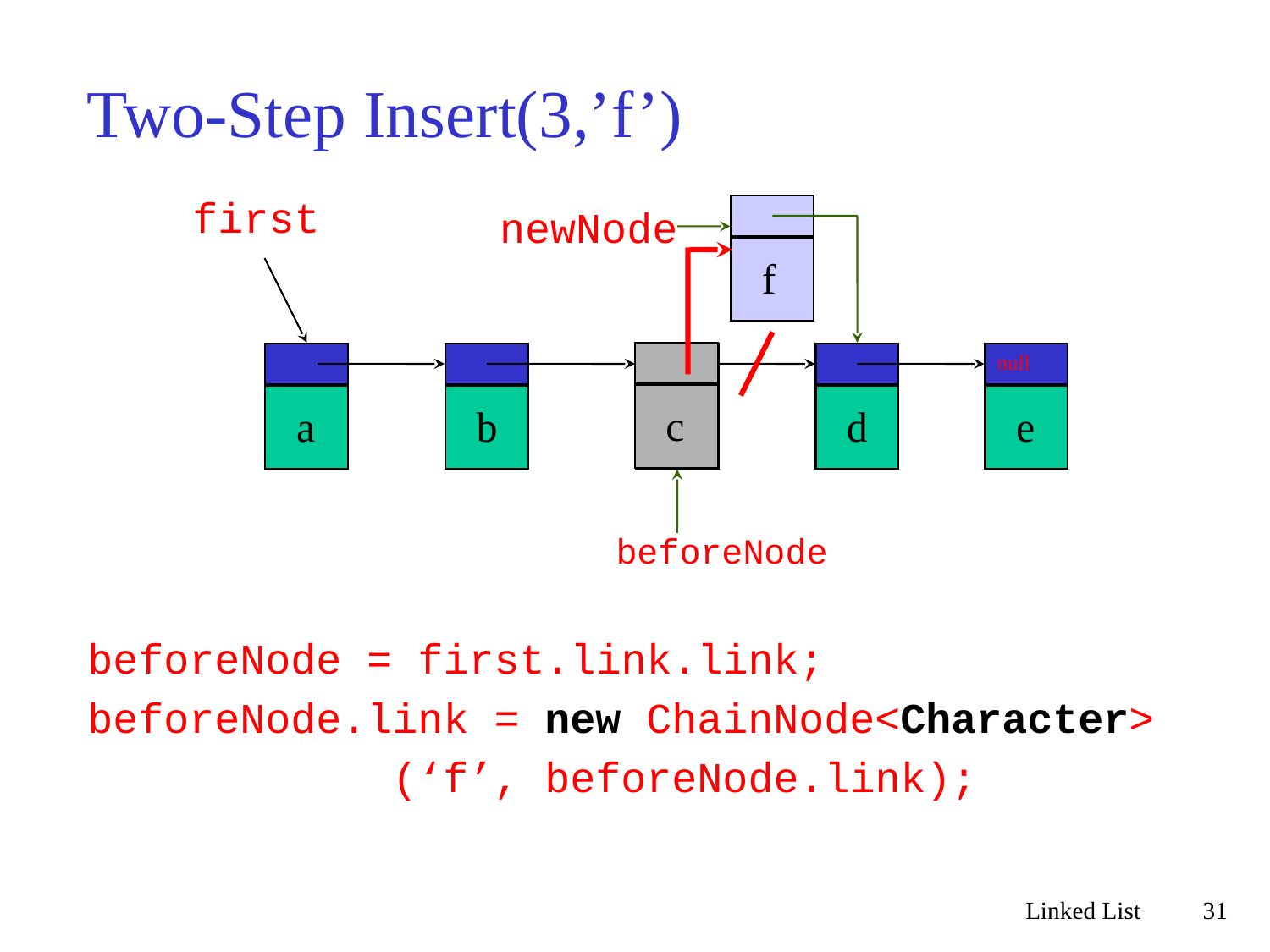

# Two-Step Insert(3,’f’)
first

null

a
b
c
d
e
newNode

f

c

beforeNode
beforeNode = first.link.link;
beforeNode.link = new ChainNode<Character>
            (‘f’, beforeNode.link);
Linked List
31